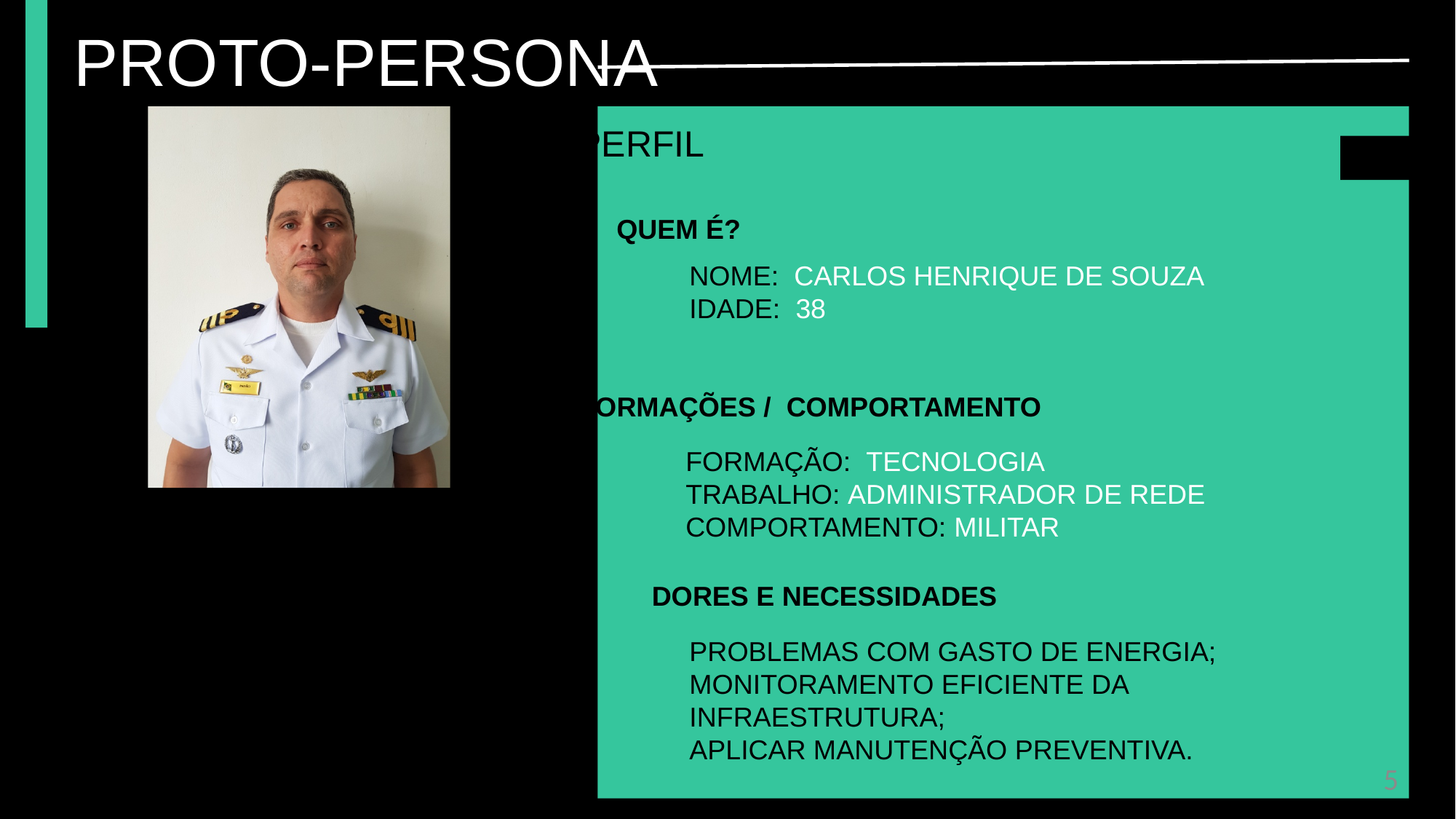

PROTO-PERSONA

PERFIL

QUEM É?
NOME:  CARLOS HENRIQUE DE SOUZA
IDADE:  38

INFORMAÇÕES /  COMPORTAMENTO
FORMAÇÃO:  TECNOLOGIA
TRABALHO: ADMINISTRADOR DE REDE
COMPORTAMENTO: MILITAR

DORES E NECESSIDADES
PROBLEMAS COM GASTO DE ENERGIA;
MONITORAMENTO EFICIENTE DA INFRAESTRUTURA;
APLICAR MANUTENÇÃO PREVENTIVA.

5